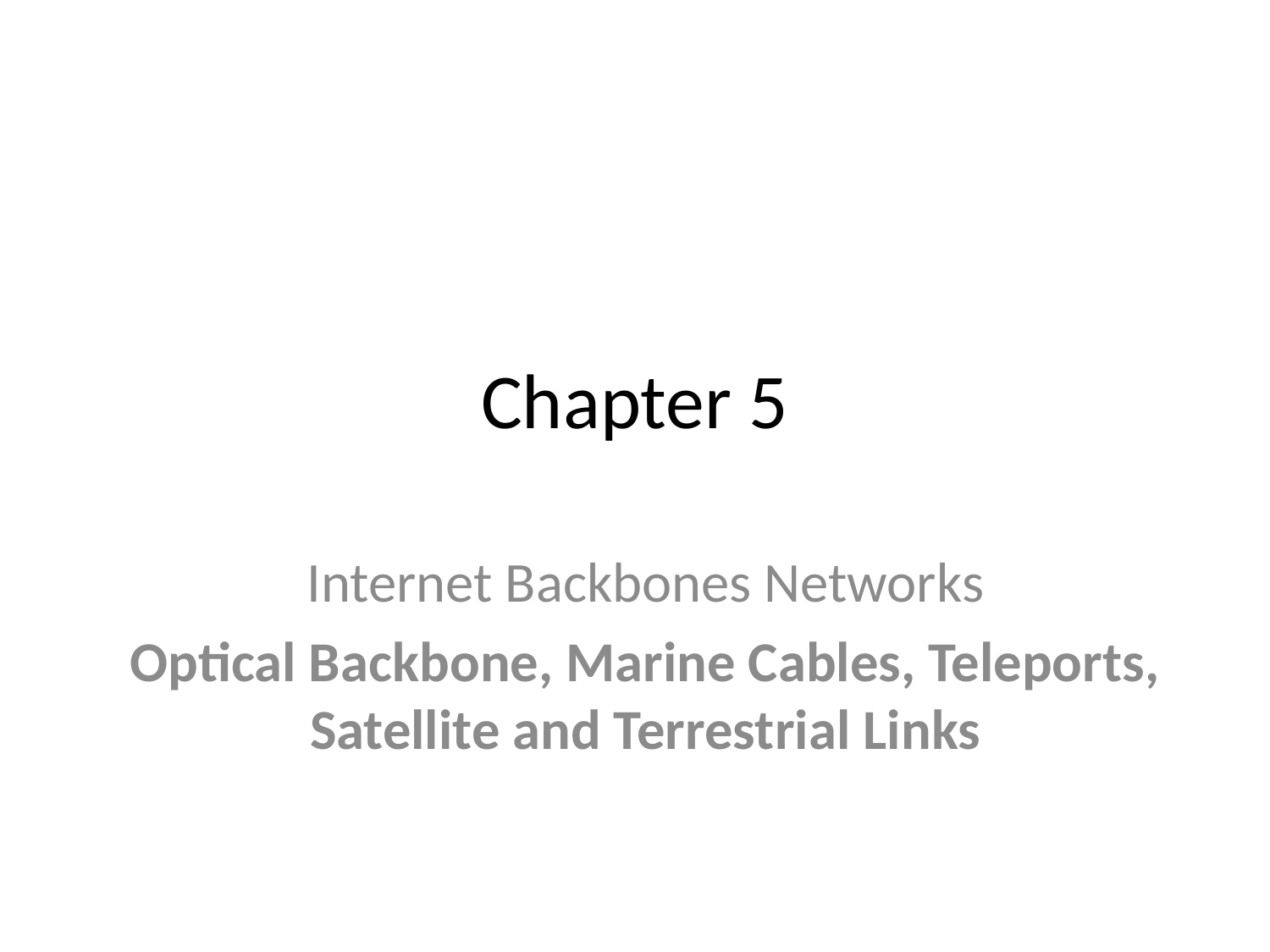

# Chapter 5
Internet Backbones Networks
Optical Backbone, Marine Cables, Teleports, Satellite and Terrestrial Links